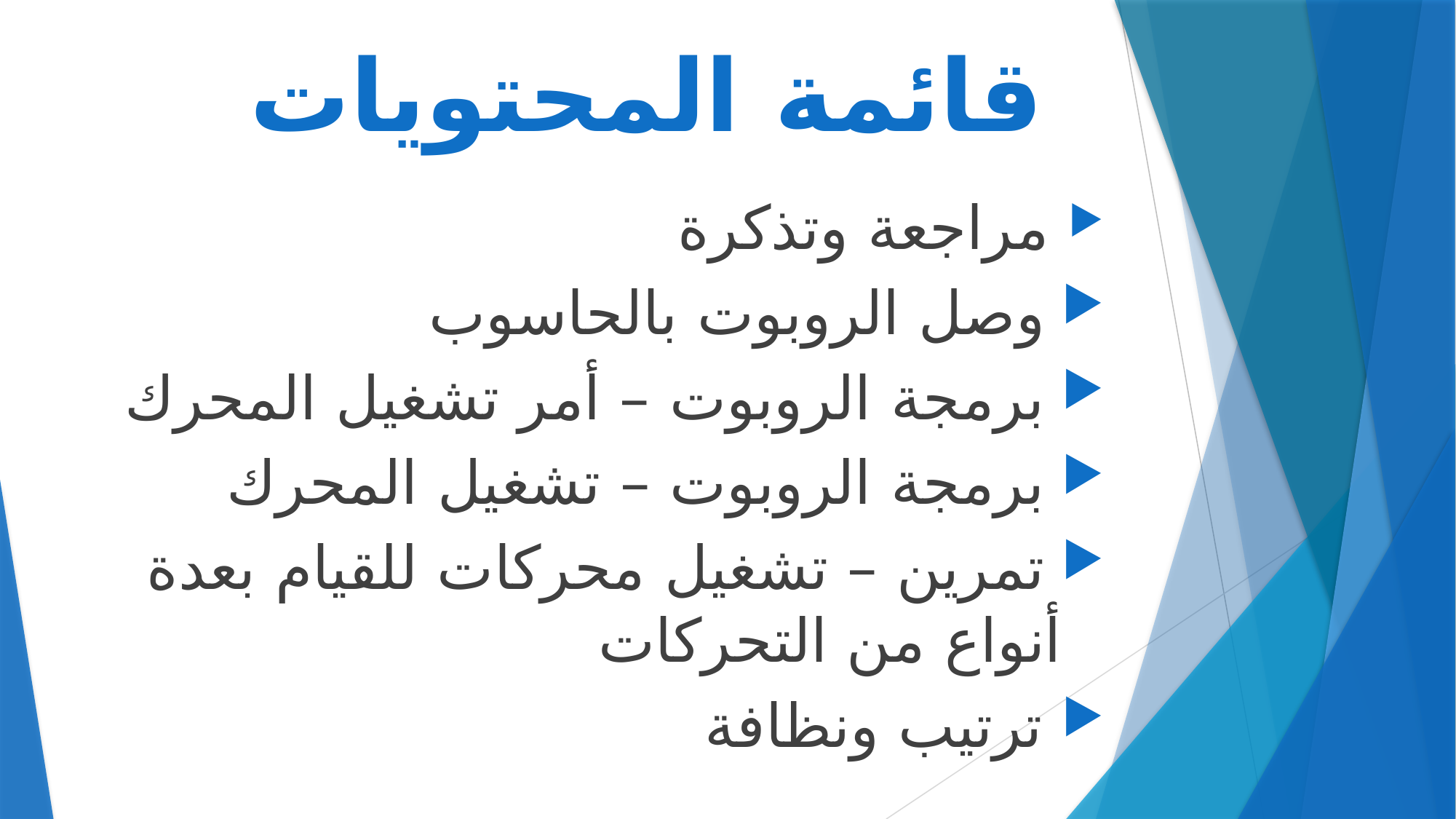

# قائمة المحتويات
 مراجعة وتذكرة
 وصل الروبوت بالحاسوب
 برمجة الروبوت – أمر تشغيل المحرك
 برمجة الروبوت – تشغيل المحرك
 تمرين – تشغيل محركات للقيام بعدة أنواع من التحركات
 ترتيب ونظافة